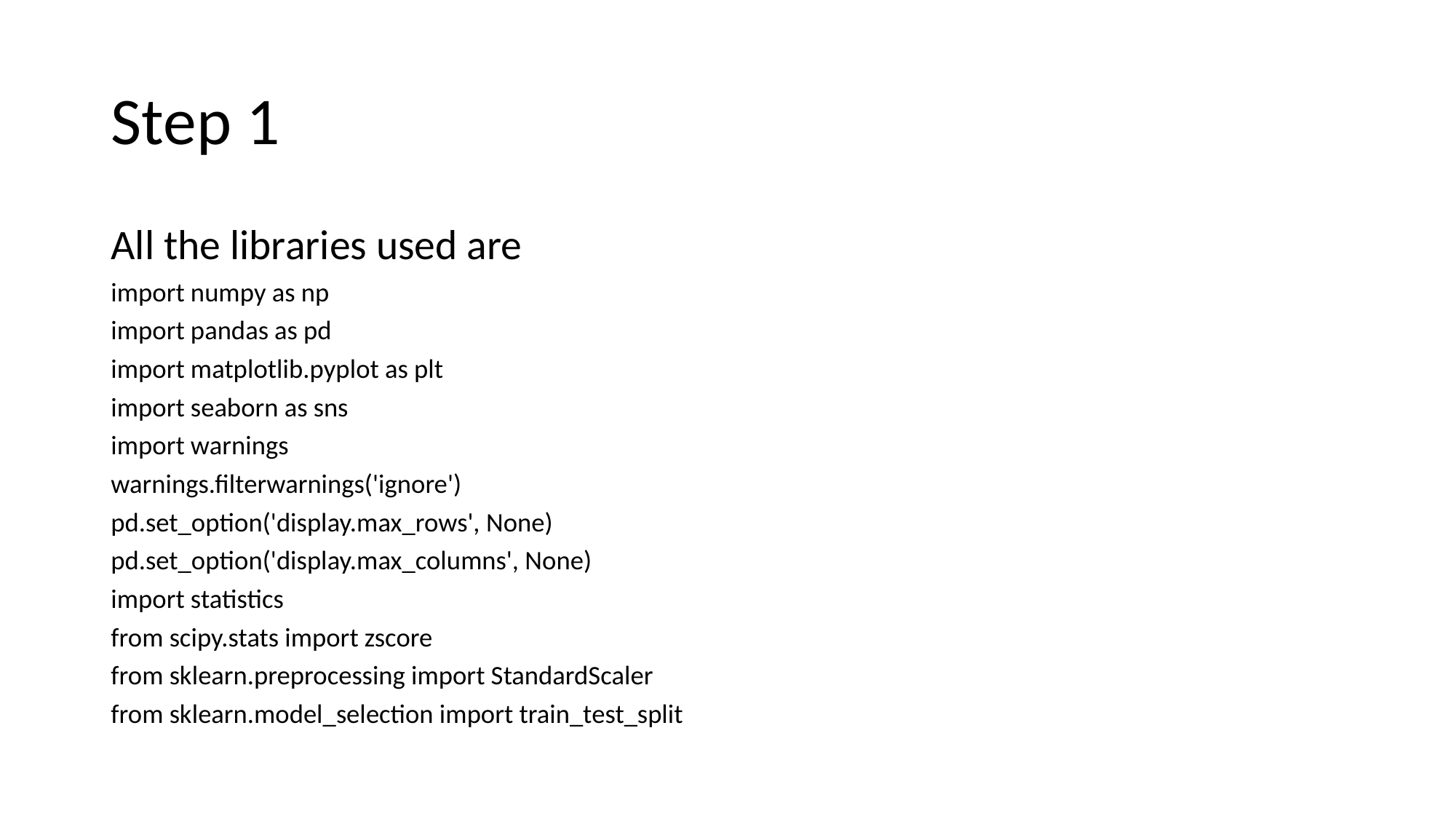

# Step 1
All the libraries used are
import numpy as np
import pandas as pd
import matplotlib.pyplot as plt
import seaborn as sns
import warnings
warnings.filterwarnings('ignore')
pd.set_option('display.max_rows', None)
pd.set_option('display.max_columns', None)
import statistics
from scipy.stats import zscore
from sklearn.preprocessing import StandardScaler
from sklearn.model_selection import train_test_split